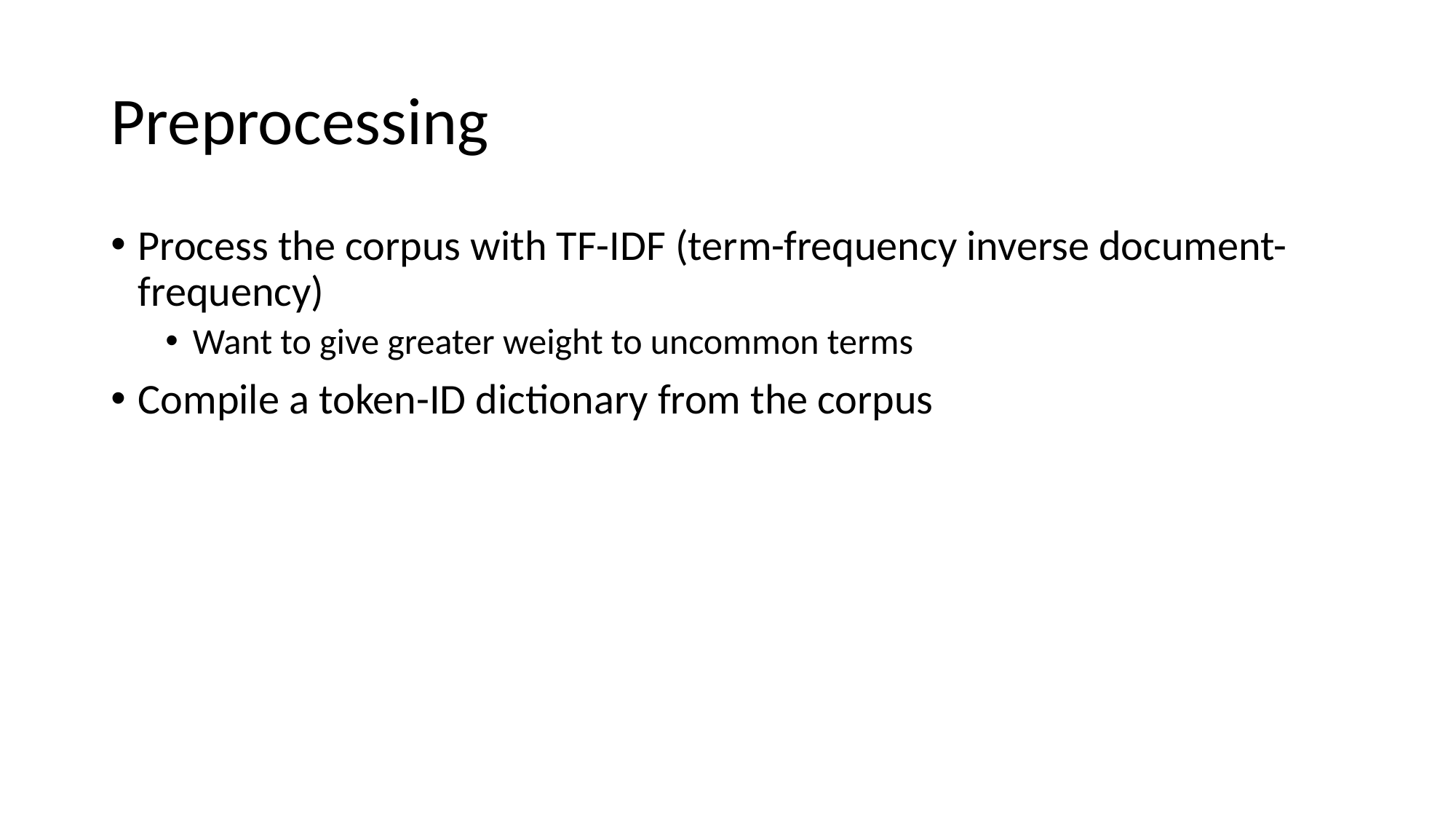

# Preprocessing
Process the corpus with TF-IDF (term-frequency inverse document-frequency)
Want to give greater weight to uncommon terms
Compile a token-ID dictionary from the corpus